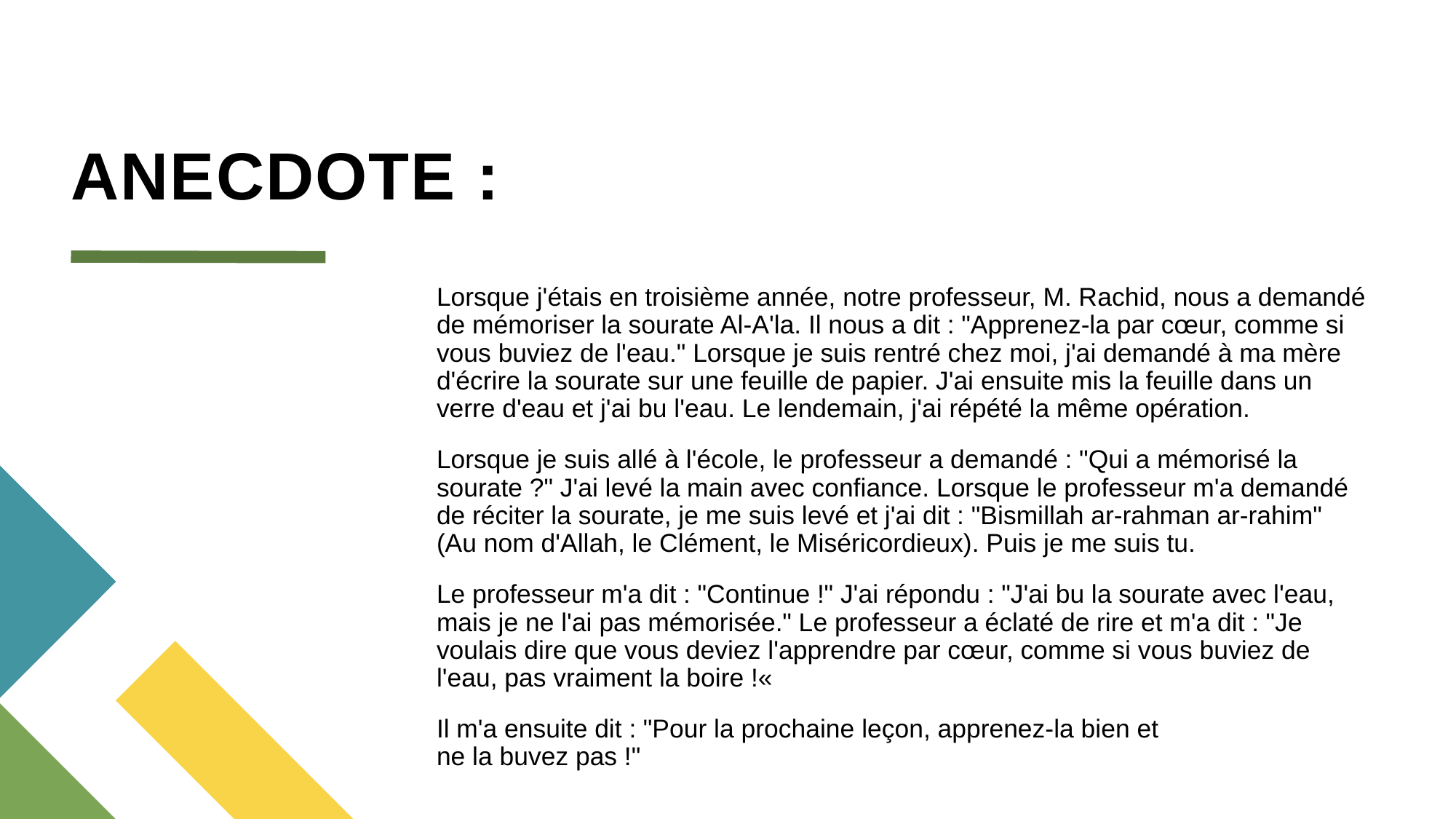

# ANECDOTE :
Lorsque j'étais en troisième année, notre professeur, M. Rachid, nous a demandé de mémoriser la sourate Al-A'la. Il nous a dit : "Apprenez-la par cœur, comme si vous buviez de l'eau." Lorsque je suis rentré chez moi, j'ai demandé à ma mère d'écrire la sourate sur une feuille de papier. J'ai ensuite mis la feuille dans un verre d'eau et j'ai bu l'eau. Le lendemain, j'ai répété la même opération.
Lorsque je suis allé à l'école, le professeur a demandé : "Qui a mémorisé la sourate ?" J'ai levé la main avec confiance. Lorsque le professeur m'a demandé de réciter la sourate, je me suis levé et j'ai dit : "Bismillah ar-rahman ar-rahim" (Au nom d'Allah, le Clément, le Miséricordieux). Puis je me suis tu.
Le professeur m'a dit : "Continue !" J'ai répondu : "J'ai bu la sourate avec l'eau, mais je ne l'ai pas mémorisée." Le professeur a éclaté de rire et m'a dit : "Je voulais dire que vous deviez l'apprendre par cœur, comme si vous buviez de l'eau, pas vraiment la boire !«
Il m'a ensuite dit : "Pour la prochaine leçon, apprenez-la bien et ne la buvez pas !"